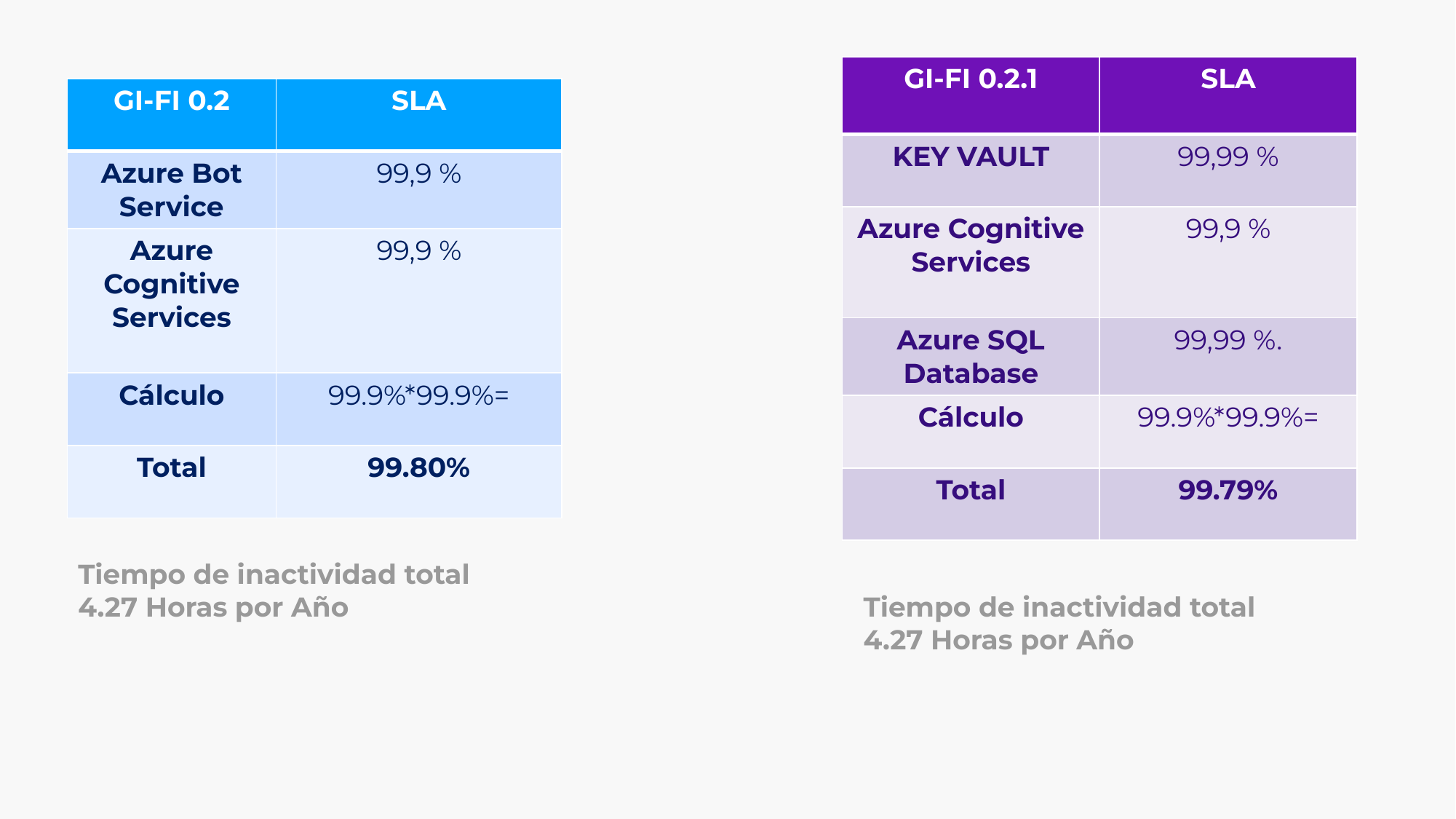

| GI-FI 0.2.1 | SLA |
| --- | --- |
| KEY VAULT | 99,99 % |
| Azure Cognitive Services | 99,9 % |
| Azure SQL Database | 99,99 %. |
| Cálculo | 99.9%\*99.9%= |
| Total | 99.79% |
| GI-FI 0.2 | SLA |
| --- | --- |
| Azure Bot Service | 99,9 % |
| Azure Cognitive Services | 99,9 % |
| Cálculo | 99.9%\*99.9%= |
| Total | 99.80% |
Tiempo de inactividad total
4.27 Horas por Año

Tiempo de inactividad total
4.27 Horas por Año